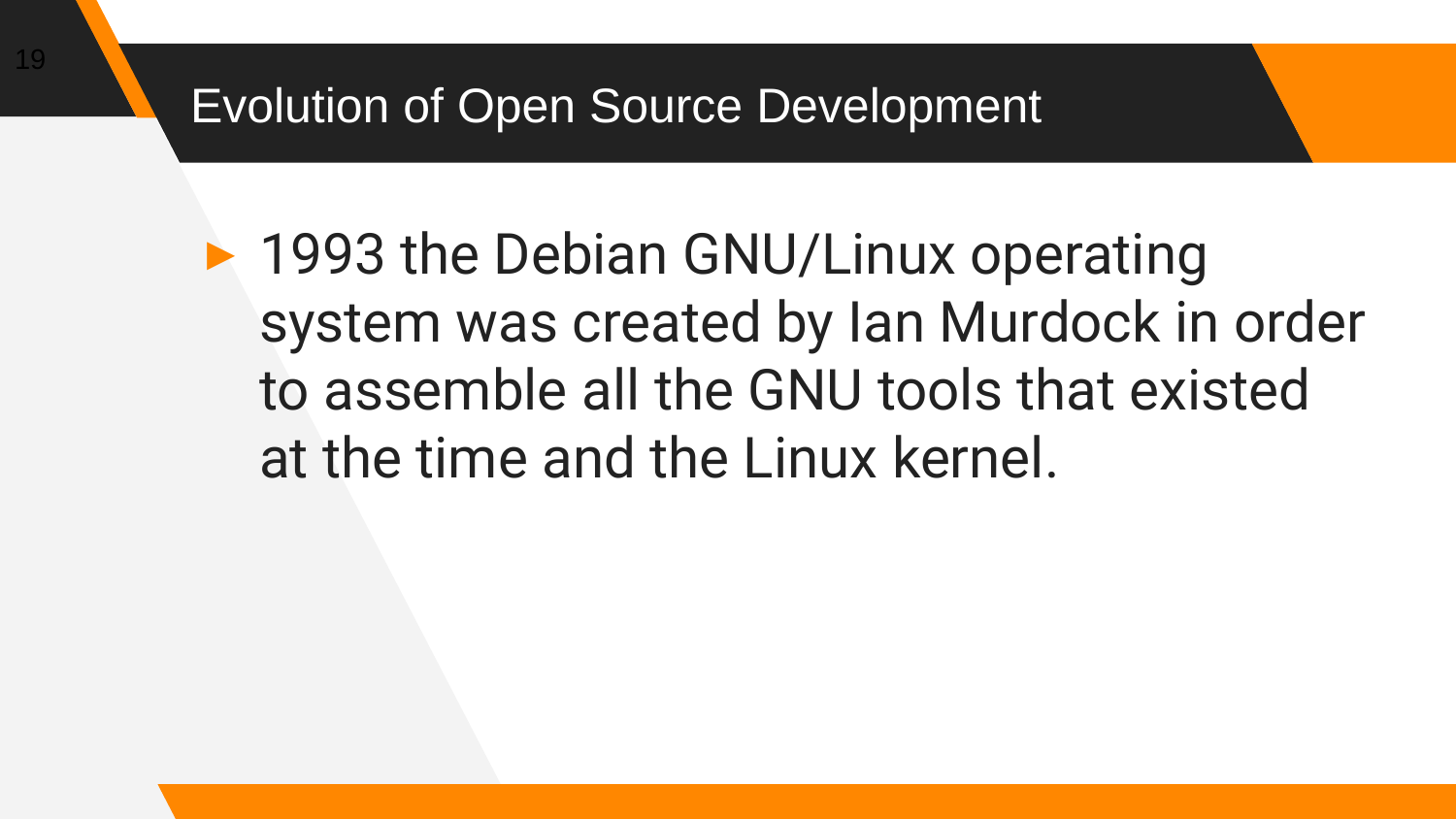

19
# Evolution of Open Source Development
1993 the Debian GNU/Linux operating system was created by Ian Murdock in order to assemble all the GNU tools that existed at the time and the Linux kernel.